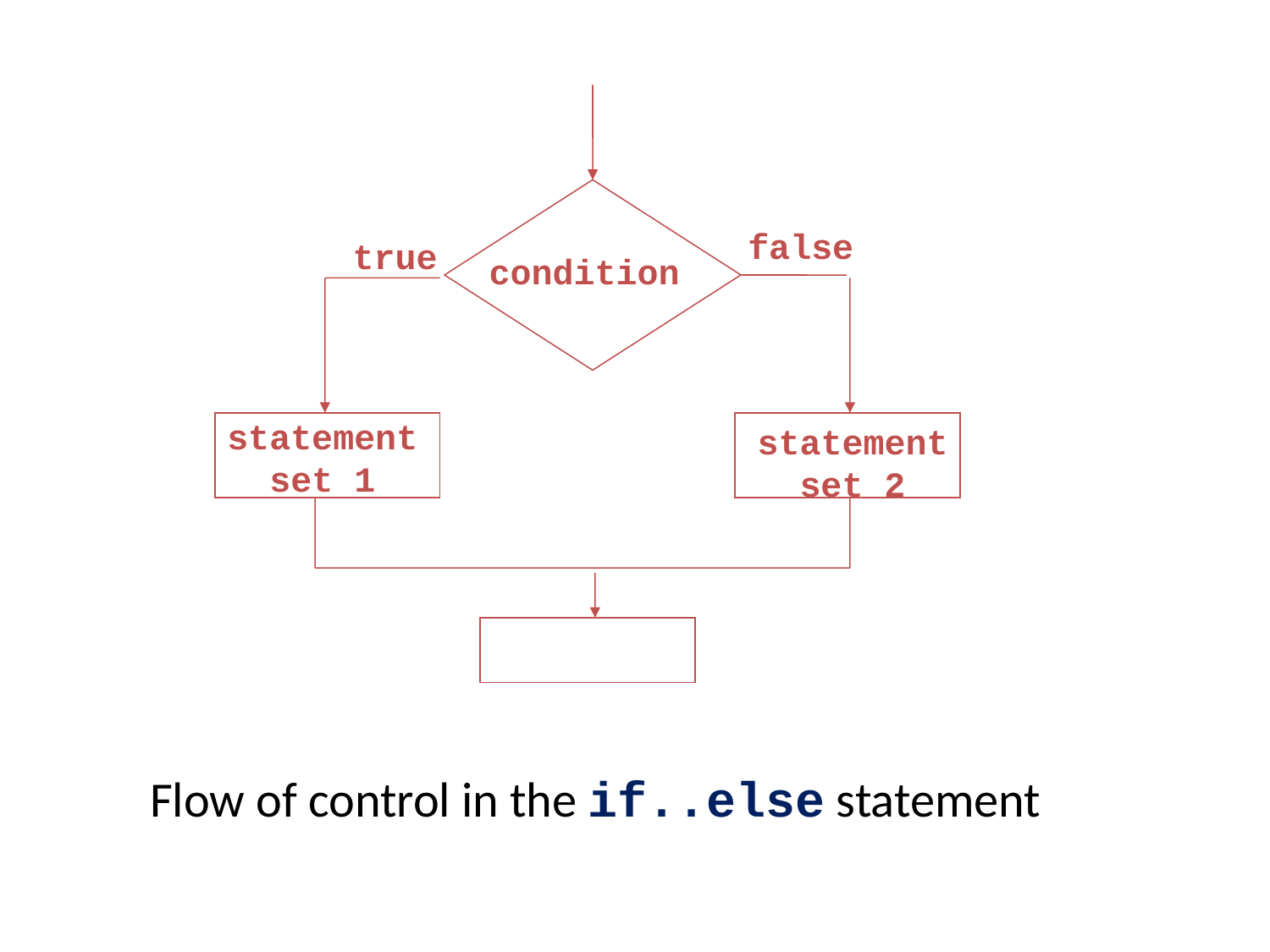

false
true
condition
statement set 1

statement
  set 2

Flow of control in the if..else statement